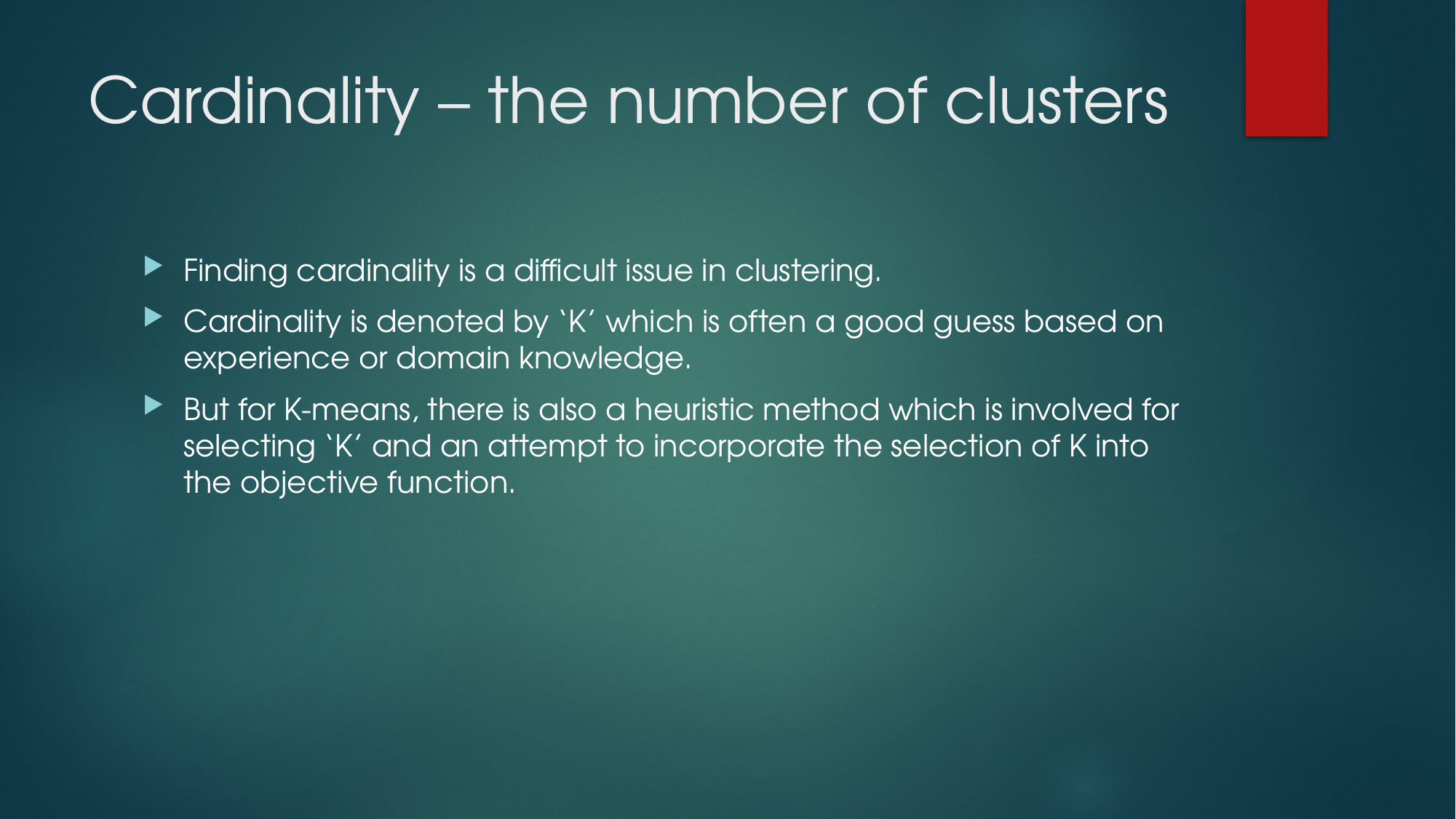

# Cardinality – the number of clusters
Finding cardinality is a difficult issue in clustering.
Cardinality is denoted by ‘K’ which is often a good guess based on experience or domain knowledge.
But for K-means, there is also a heuristic method which is involved for selecting ‘K’ and an attempt to incorporate the selection of K into the objective function.